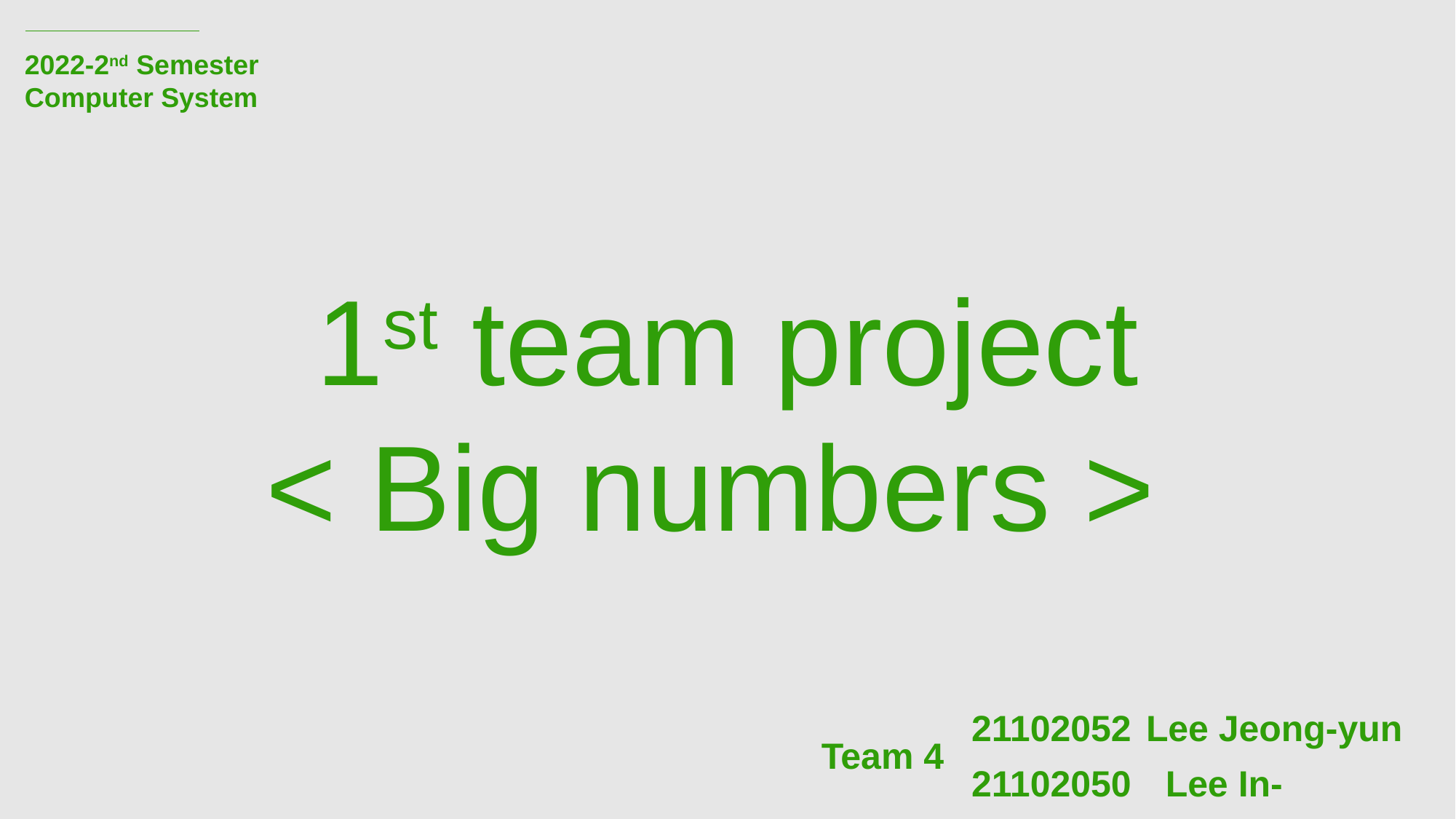

2022-2nd Semester
Computer System
1st team project
< Big numbers >
21102052
Lee Jeong-yun
Team 4
21102050
Lee In-sun